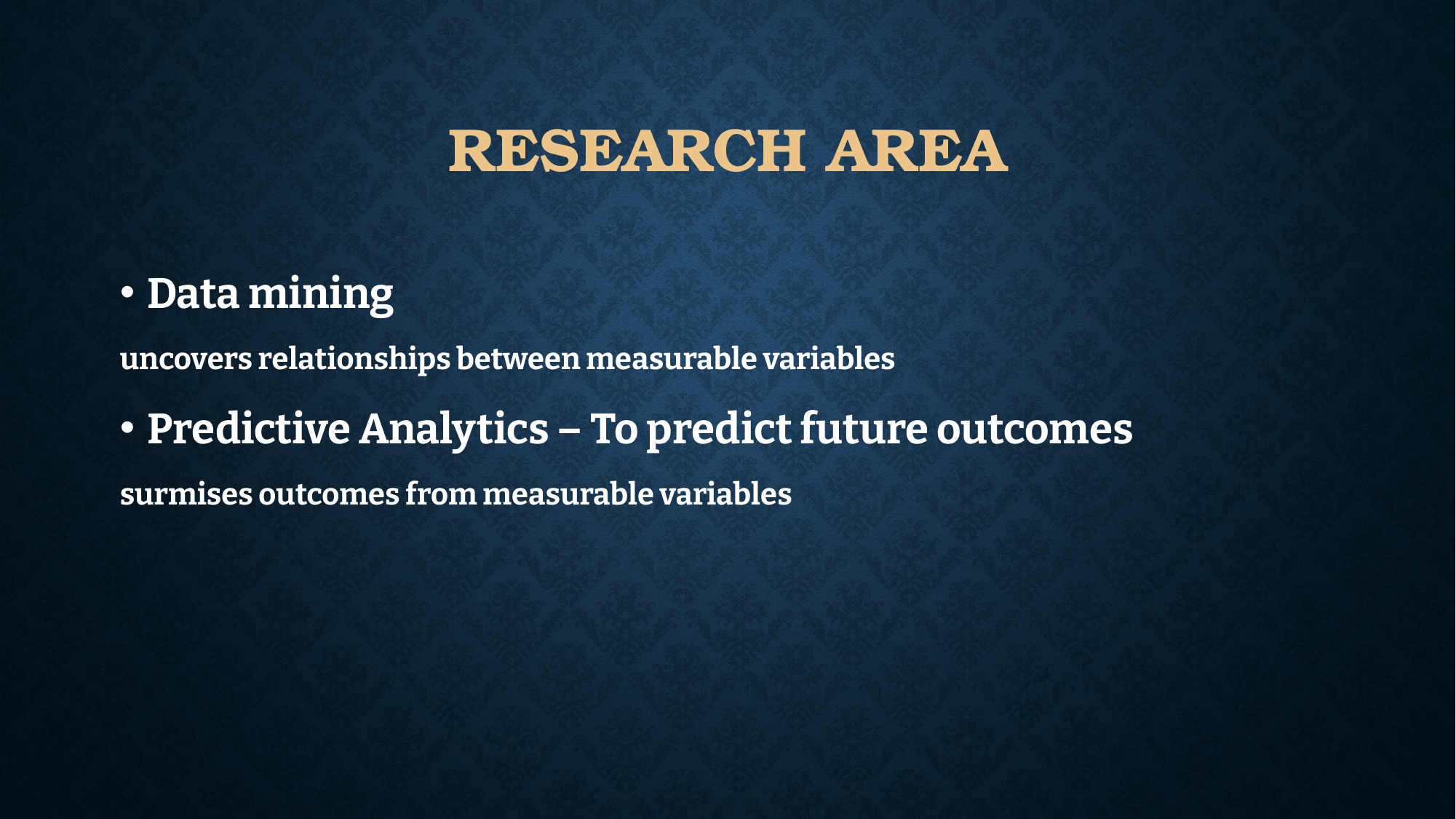

# Research Area
Data mining
uncovers relationships between measurable variables
Predictive Analytics – To predict future outcomes
surmises outcomes from measurable variables